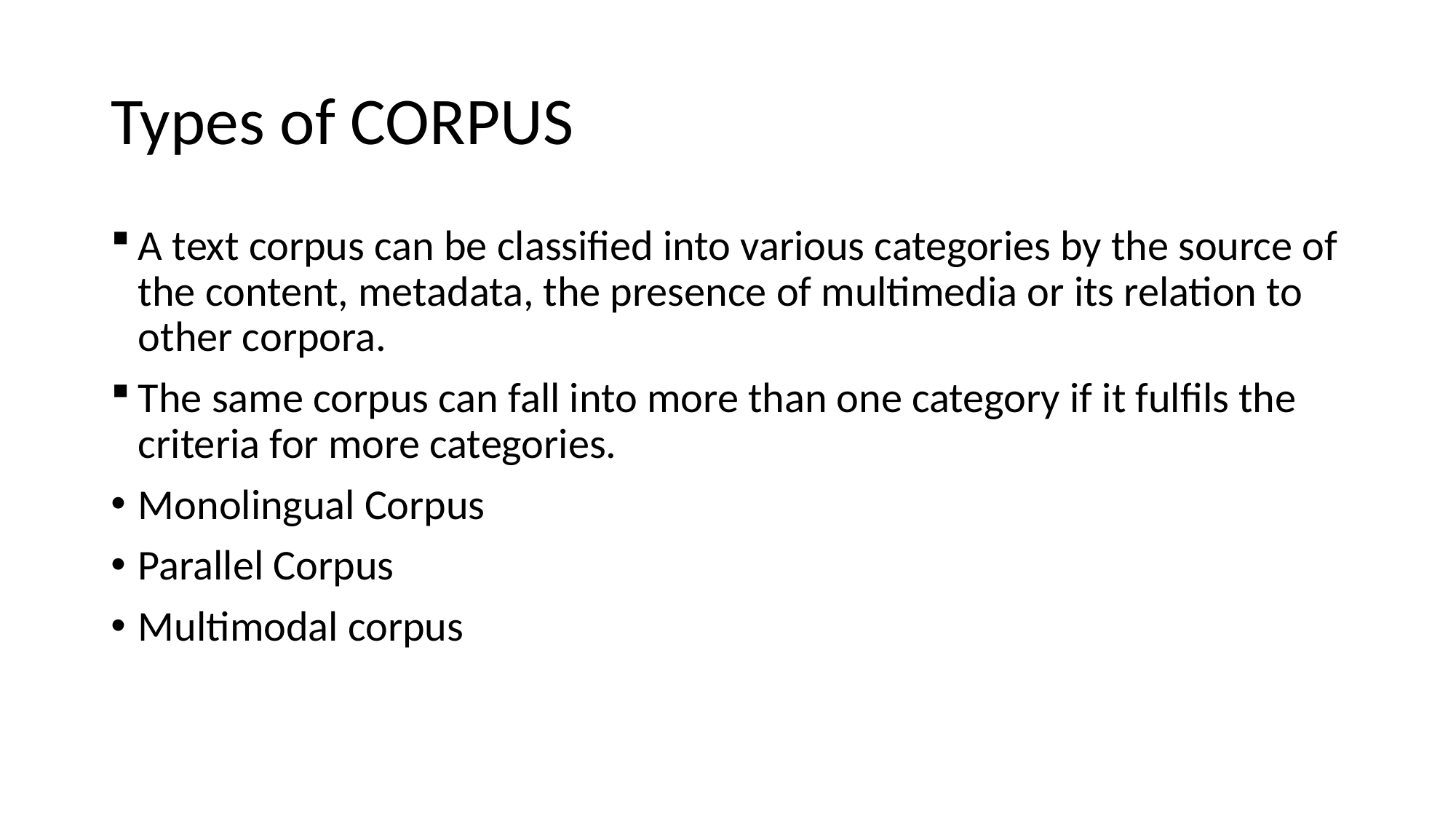

# Types of CORPUS
A text corpus can be classified into various categories by the source of the content, metadata, the presence of multimedia or its relation to other corpora.
The same corpus can fall into more than one category if it fulfils the criteria for more categories.
Monolingual Corpus
Parallel Corpus
Multimodal corpus